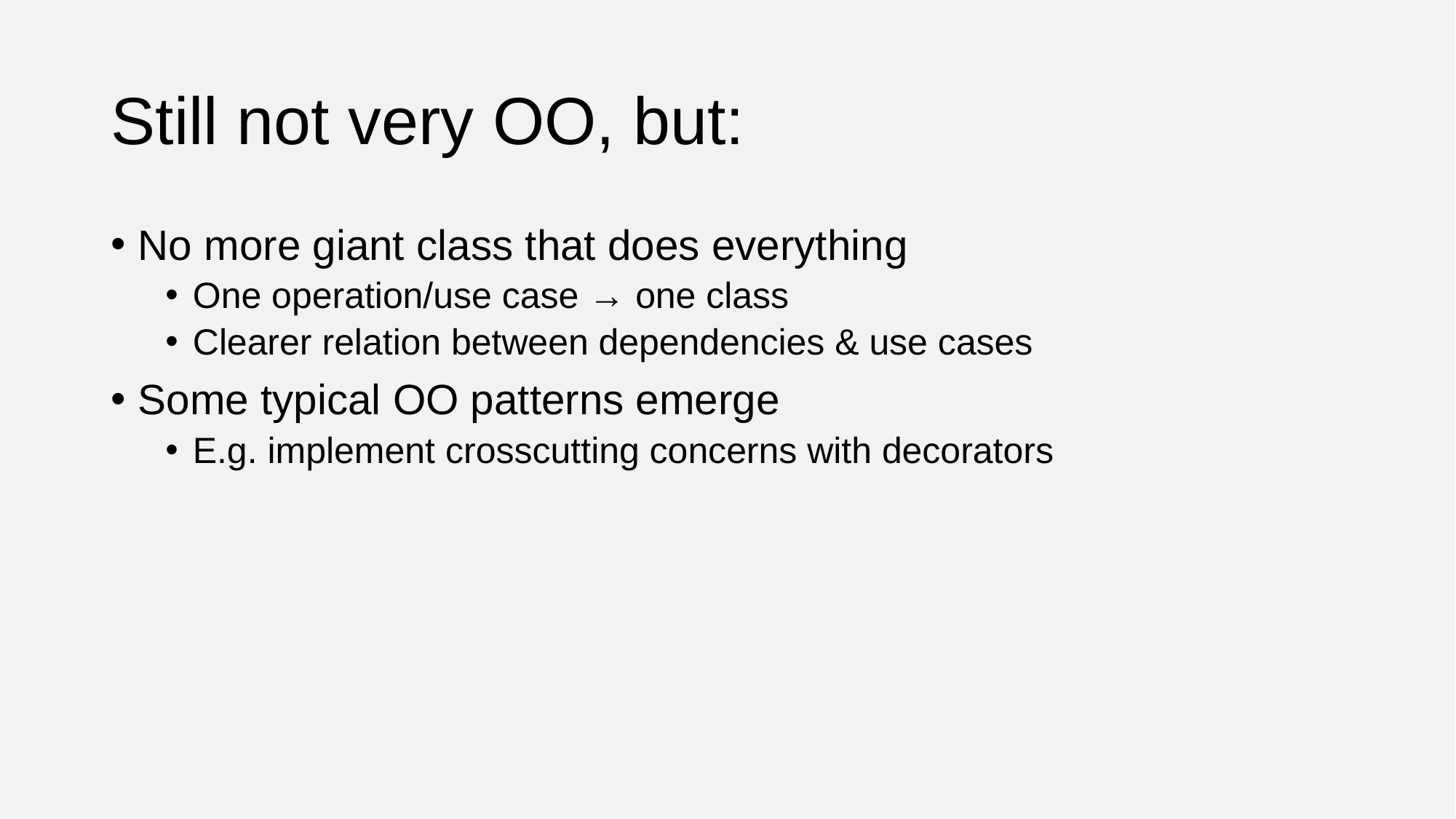

# Still not very OO, but:
No more giant class that does everything
One operation/use case → one class
Clearer relation between dependencies & use cases
Some typical OO patterns emerge
E.g. implement crosscutting concerns with decorators